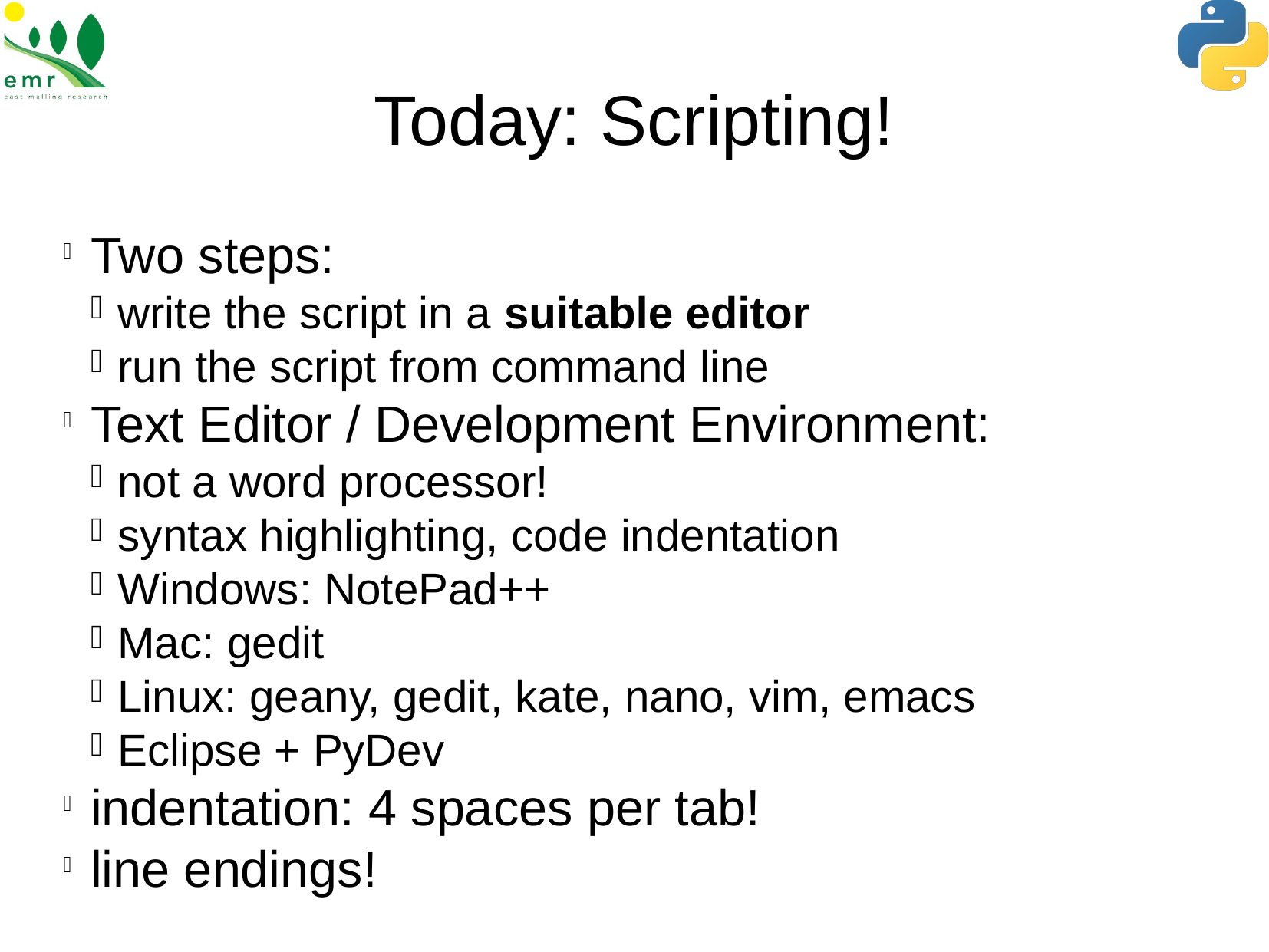

Today: Scripting!
Two steps:
write the script in a suitable editor
run the script from command line
Text Editor / Development Environment:
not a word processor!
syntax highlighting, code indentation
Windows: NotePad++
Mac: gedit
Linux: geany, gedit, kate, nano, vim, emacs
Eclipse + PyDev
indentation: 4 spaces per tab!
line endings!